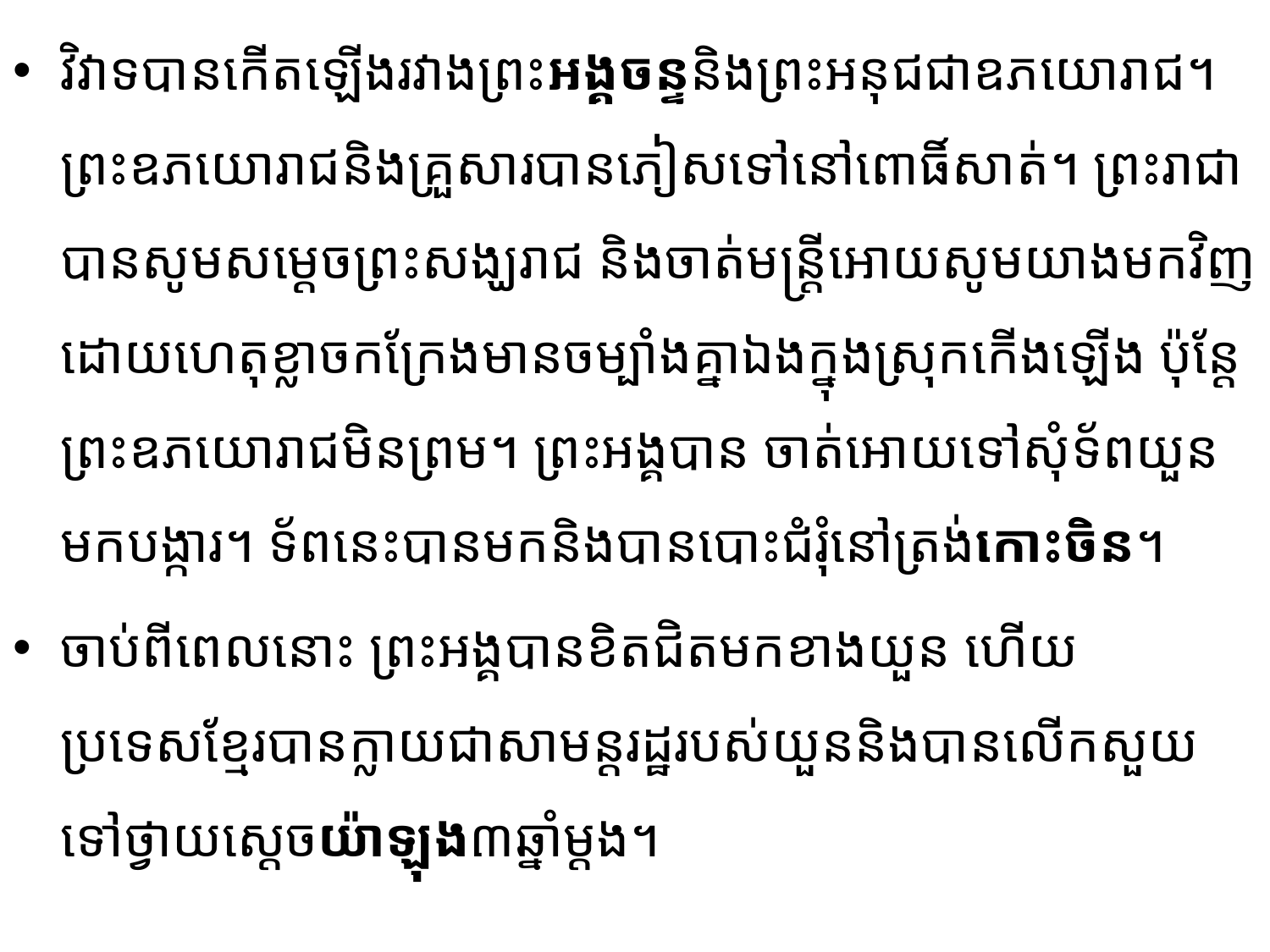

វិវាទបានកើតឡើងរវាងព្រះអង្គចន្ទនិងព្រះអនុជជាឧភយោរាជ។ ព្រះឧភយោរាជនិងគ្រួសារបានភៀស​ទៅ​នៅពោធិ៍សាត់។ ព្រះរាជា បានសូមសម្តេចព្រះសង្ឃរាជ និងចាត់មន្ត្រីអោយ​សូមយាងមក​វិញ ដោយហេតុ​ខ្លាច​កក្រែងមានចម្បាំងគ្នាឯងក្នុងស្រុកកើងឡើង ប៉ុន្តែ ព្រះឧភយោរាជមិនព្រម។ ព្រះអង្គបាន ចាត់អោយ​ទៅ​សុំ​ទ័ព​​យួនមកបង្ការ។ ទ័ពនេះបានមកនិងបានបោះជំរុំនៅត្រង់កោះចិន។
ចាប់ពីពេលនោះ ព្រះអង្គបានខិតជិតមកខាងយួន ហើយប្រទេសខ្មែរបានក្លាយជាសាមន្តរដ្ឋរបស់យួន​និងបានលើកសួយទៅថ្វាយស្តេចយ៉ាឡុង៣ឆ្នាំម្តង។